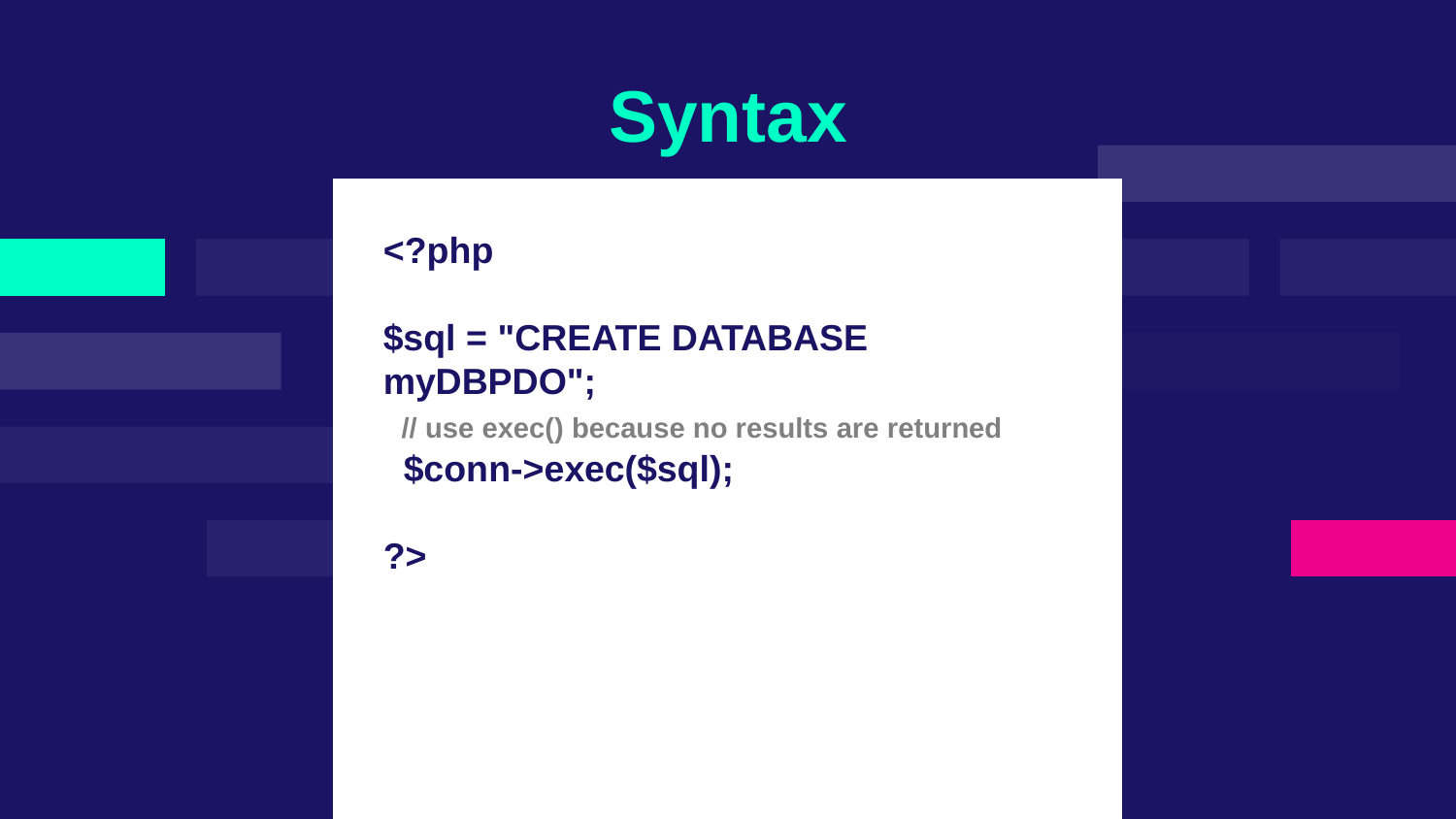

# Syntax

<?php

$sql = "CREATE DATABASE myDBPDO";
  // use exec() because no results are returned
  $conn->exec($sql);

?>